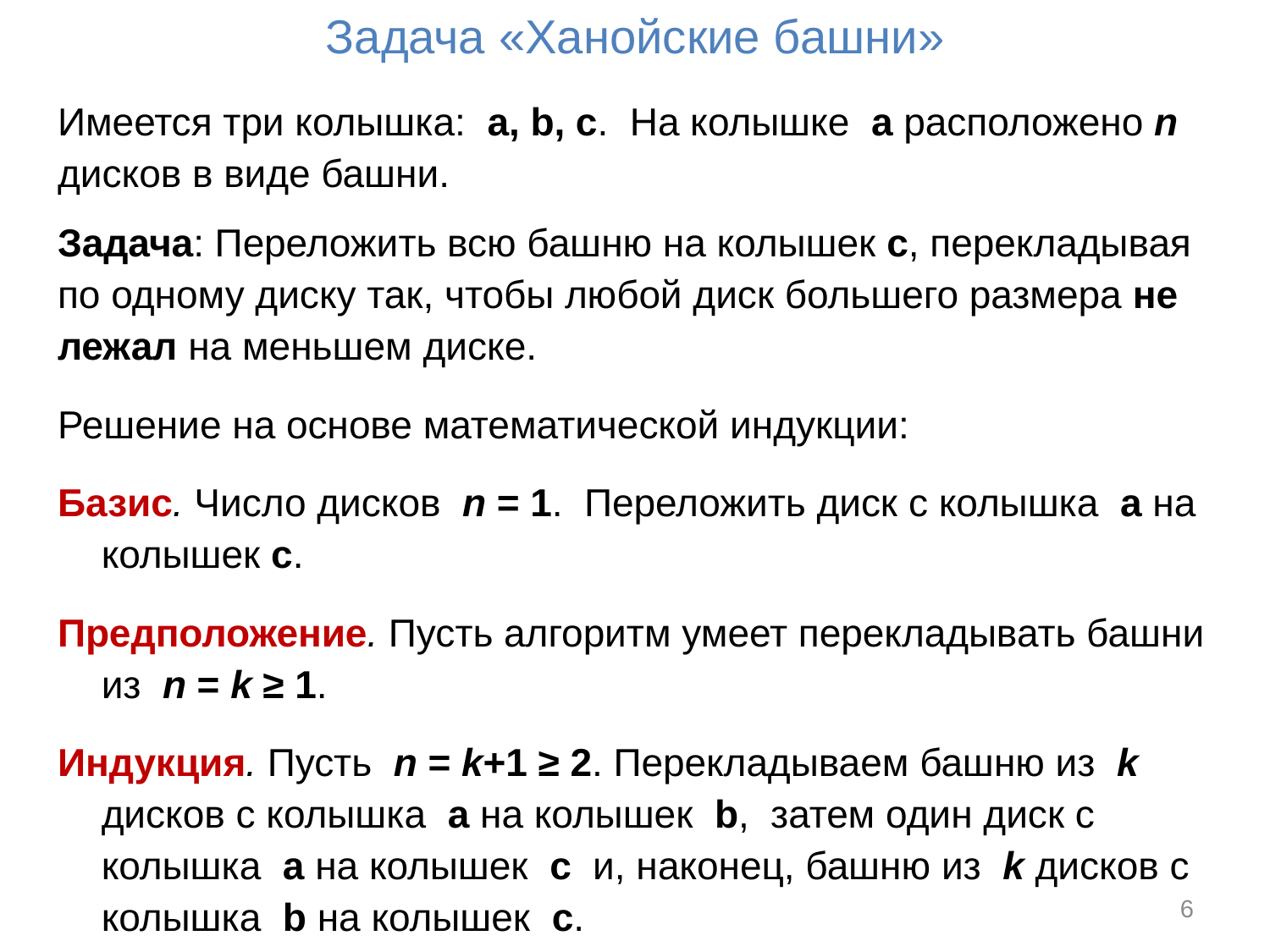

# Задача «Ханойские башни»
Имеется три колышка:  a, b, c.  На колышке  a расположено n  дисков в виде башни.
Задача: Переложить всю башню на колышек c, перекладывая по одному диску так, чтобы любой диск большего размера не лежал на меньшем диске.
Решение на основе математической индукции:
Базис. Число дисков  n = 1.  Переложить диск с колышка  a на колышек c.
Предположение. Пусть алгоритм умеет перекладывать башни из  n = k ≥ 1.
Индукция. Пусть  n = k+1 ≥ 2. Перекладываем башню из  k дисков с колышка  a на колышек  b,  затем один диск с колышка  a на колышек  c  и, наконец, башню из  k дисков с колышка  b на колышек  c.

6